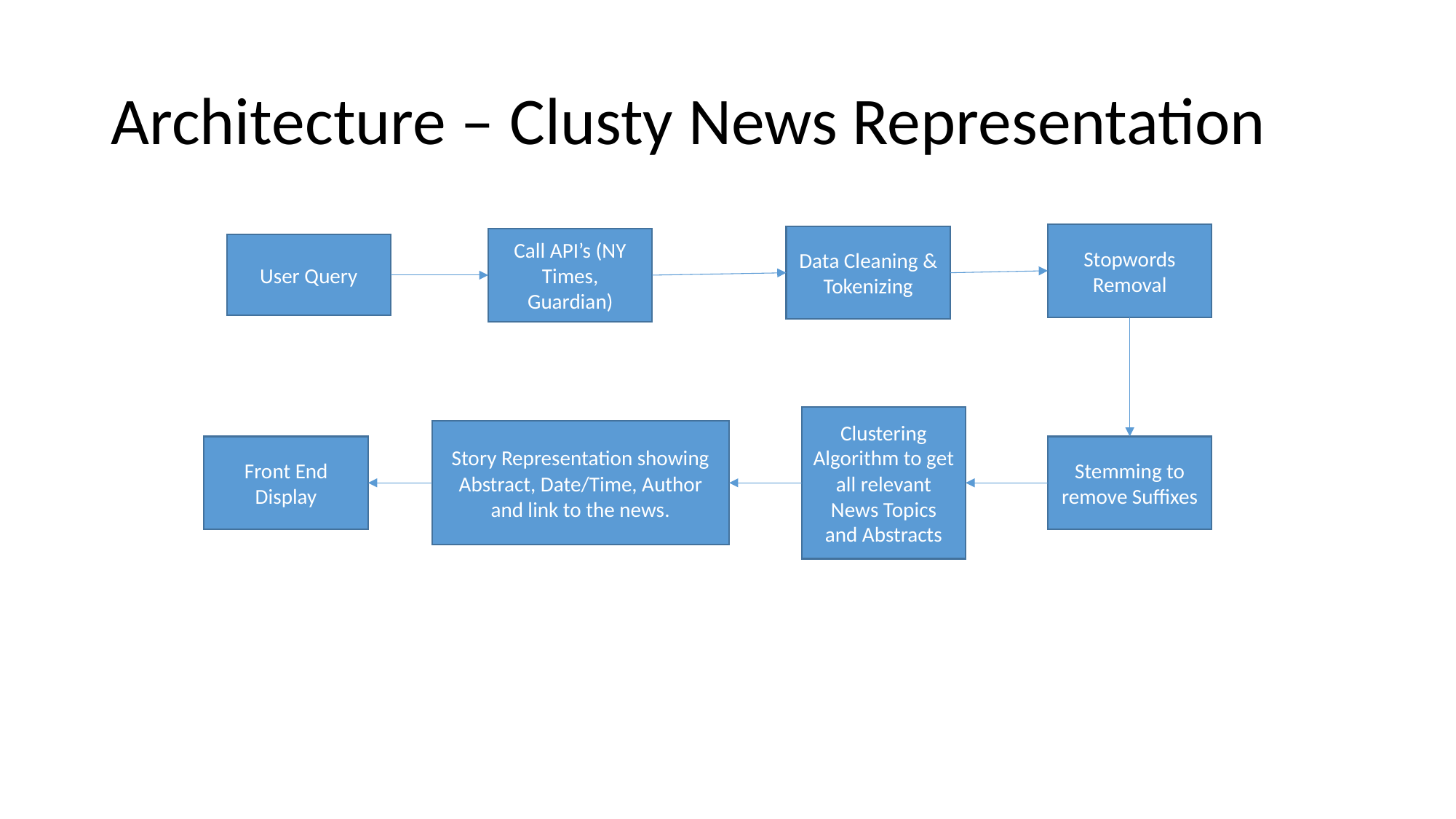

# Architecture – Clusty News Representation
Stopwords Removal
Data Cleaning & Tokenizing
Call API’s (NY Times, Guardian)
Clustering Algorithm to get all relevant News Topics and Abstracts
Story Representation showing Abstract, Date/Time, Author and link to the news.
Front End Display
Stemming to remove Suffixes
User Query